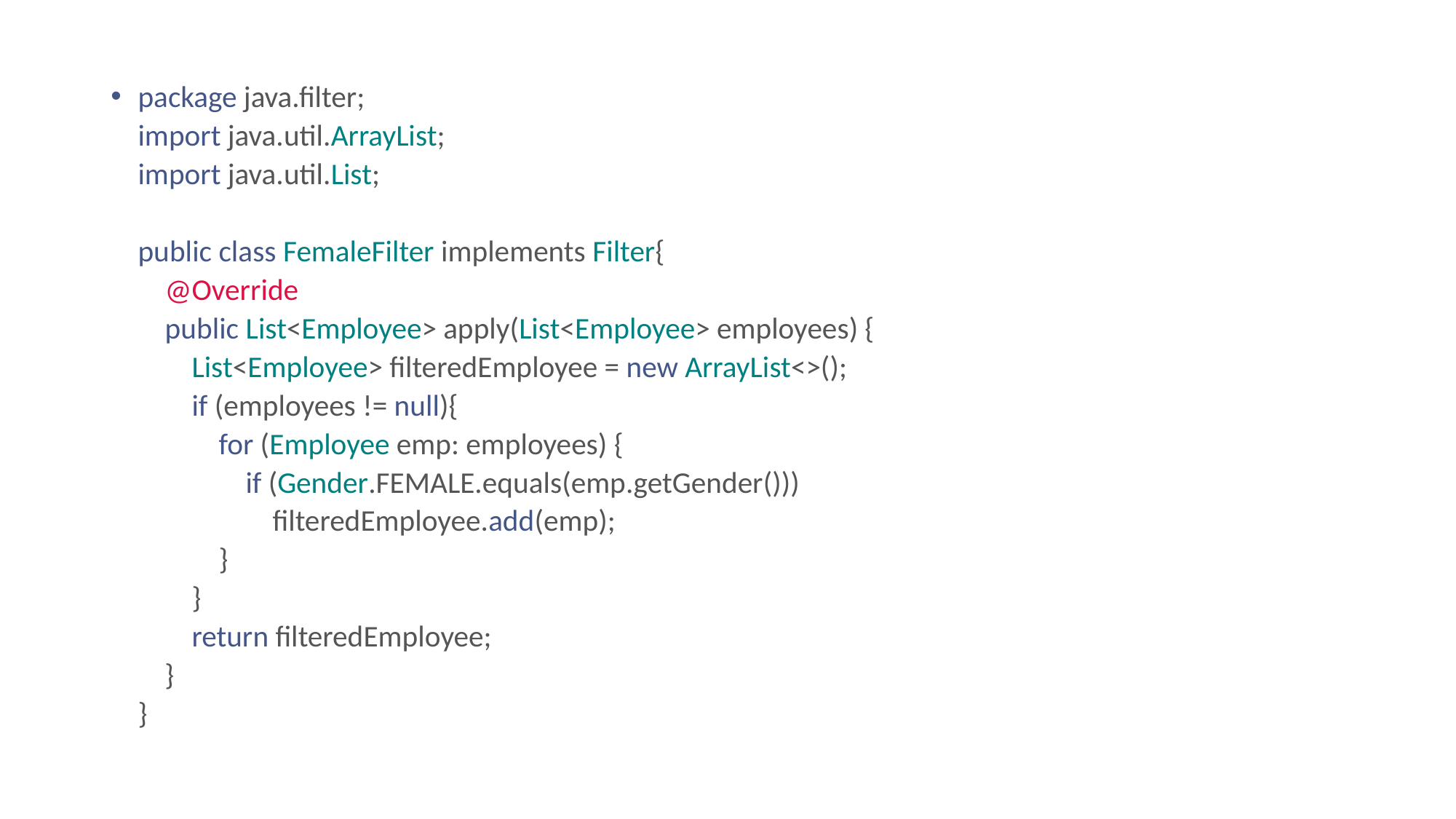

package java.filter;
import java.util.ArrayList;
import java.util.List;
public class FemaleFilter implements Filter{
    @Override
    public List<Employee> apply(List<Employee> employees) {
        List<Employee> filteredEmployee = new ArrayList<>();
        if (employees != null){
            for (Employee emp: employees) {
                if (Gender.FEMALE.equals(emp.getGender()))
                    filteredEmployee.add(emp);
            }
        }
        return filteredEmployee;
    }
}